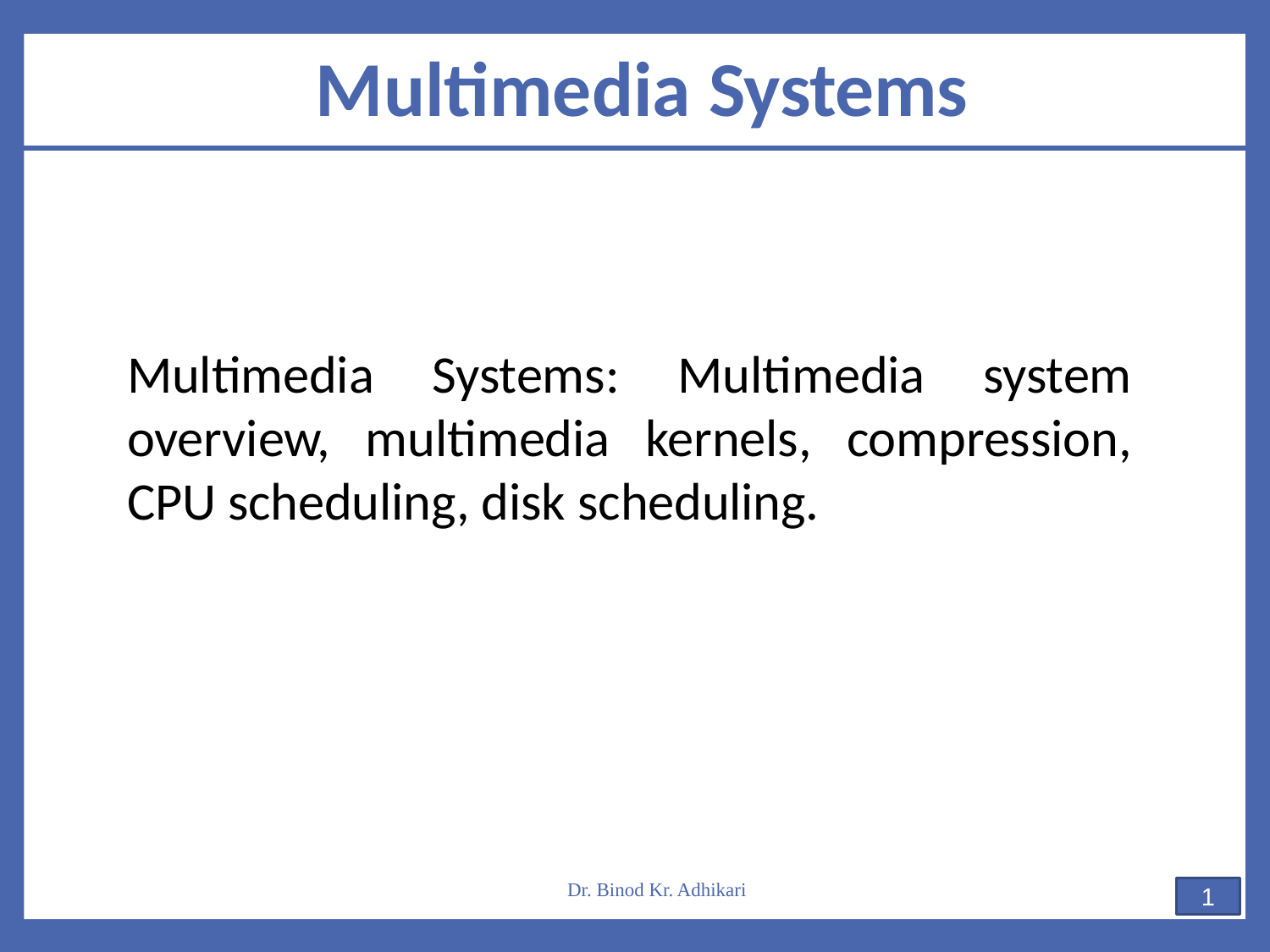

Multimedia Systems
Multimedia Systems: Multimedia system overview, multimedia kernels, compression, CPU scheduling, disk scheduling.
Dr. Binod Kr. Adhikari